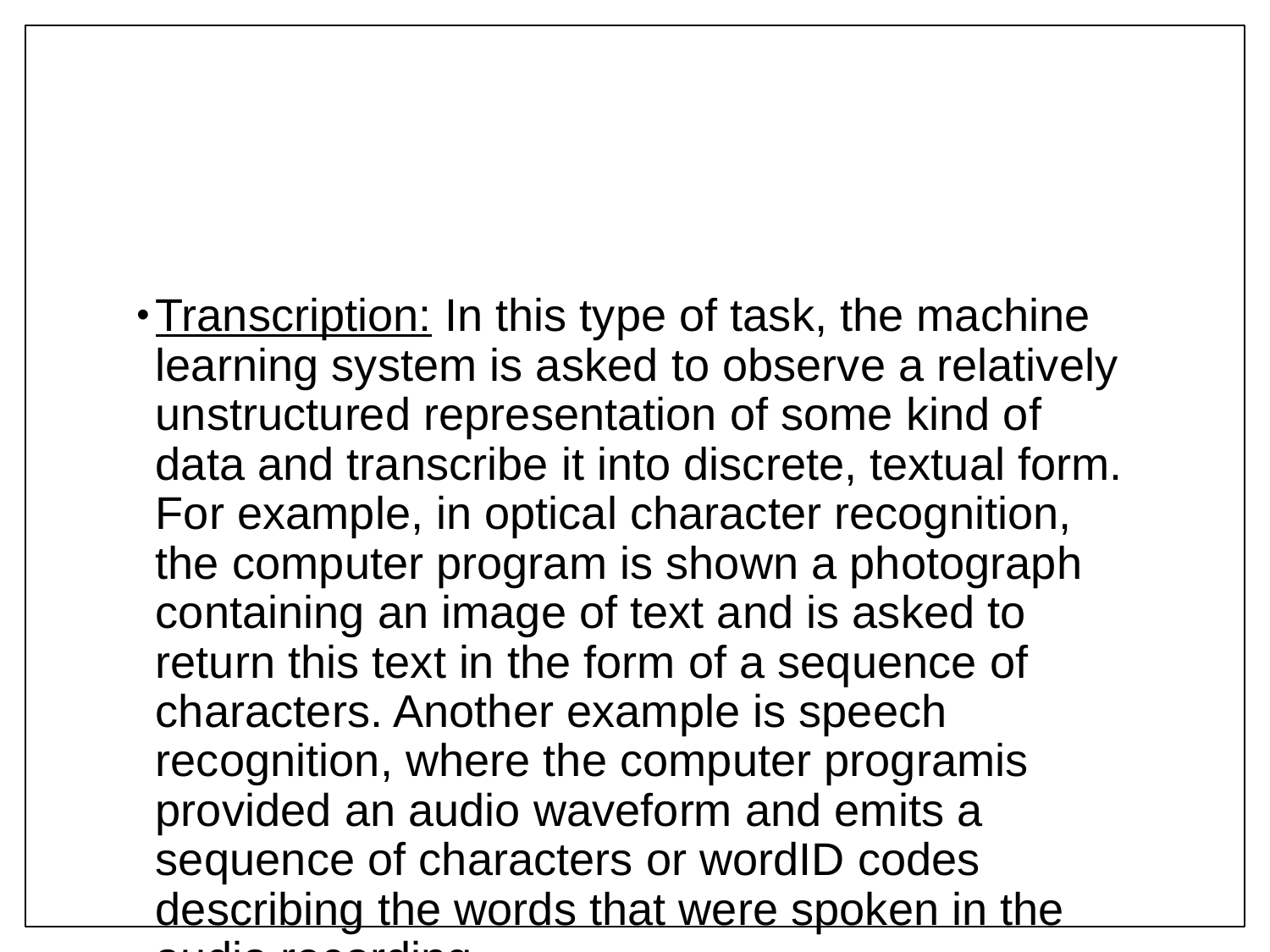

#
Transcription: In this type of task, the machine learning system is asked to observe a relatively unstructured representation of some kind of data and transcribe it into discrete, textual form. For example, in optical character recognition, the computer program is shown a photograph containing an image of text and is asked to return this text in the form of a sequence of characters. Another example is speech recognition, where the computer programis provided an audio waveform and emits a sequence of characters or wordID codes describing the words that were spoken in the audio recording.